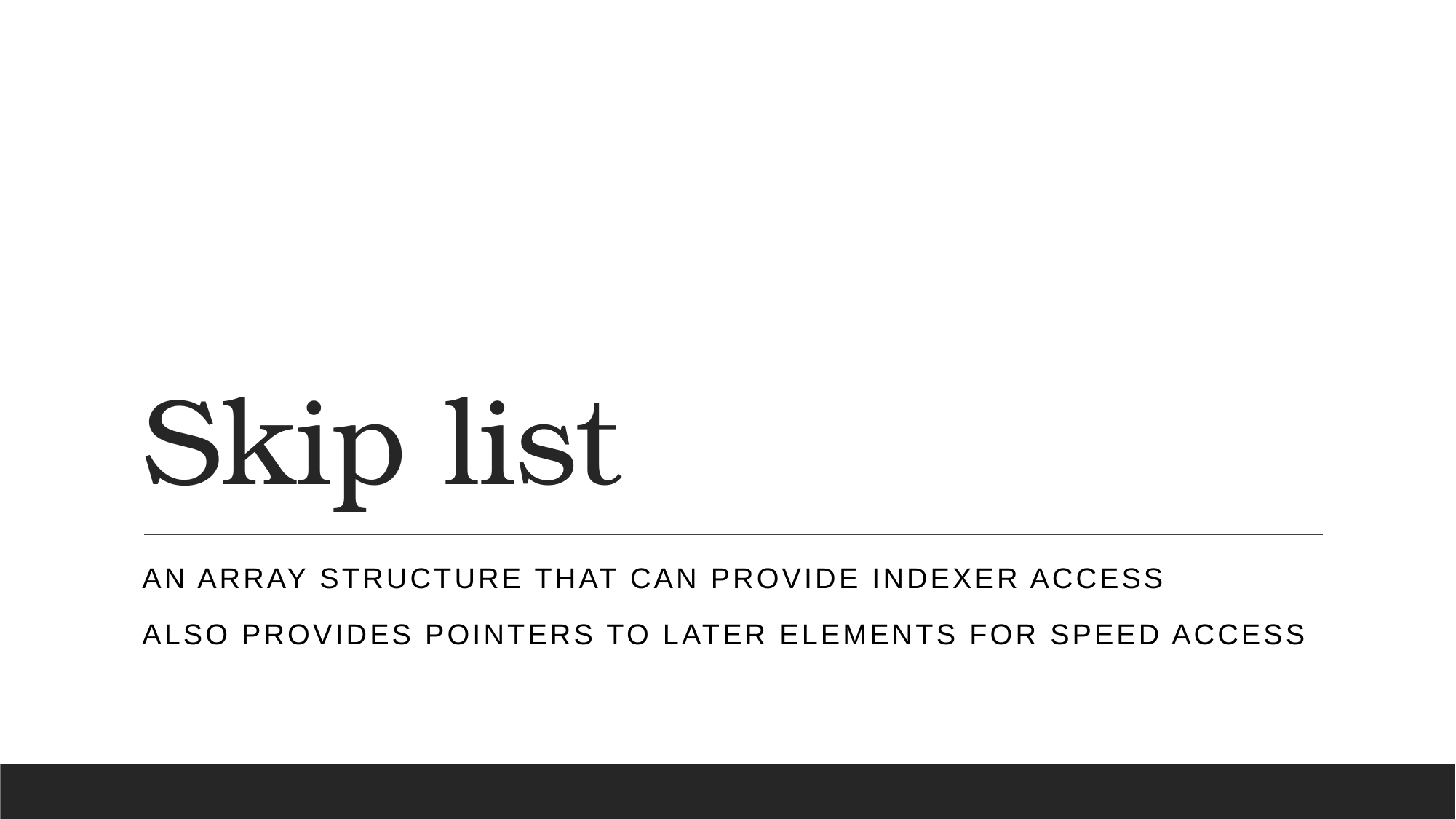

# Skip list
An array structure that can provide indexer access
Also provides pointers to later elements for speed access